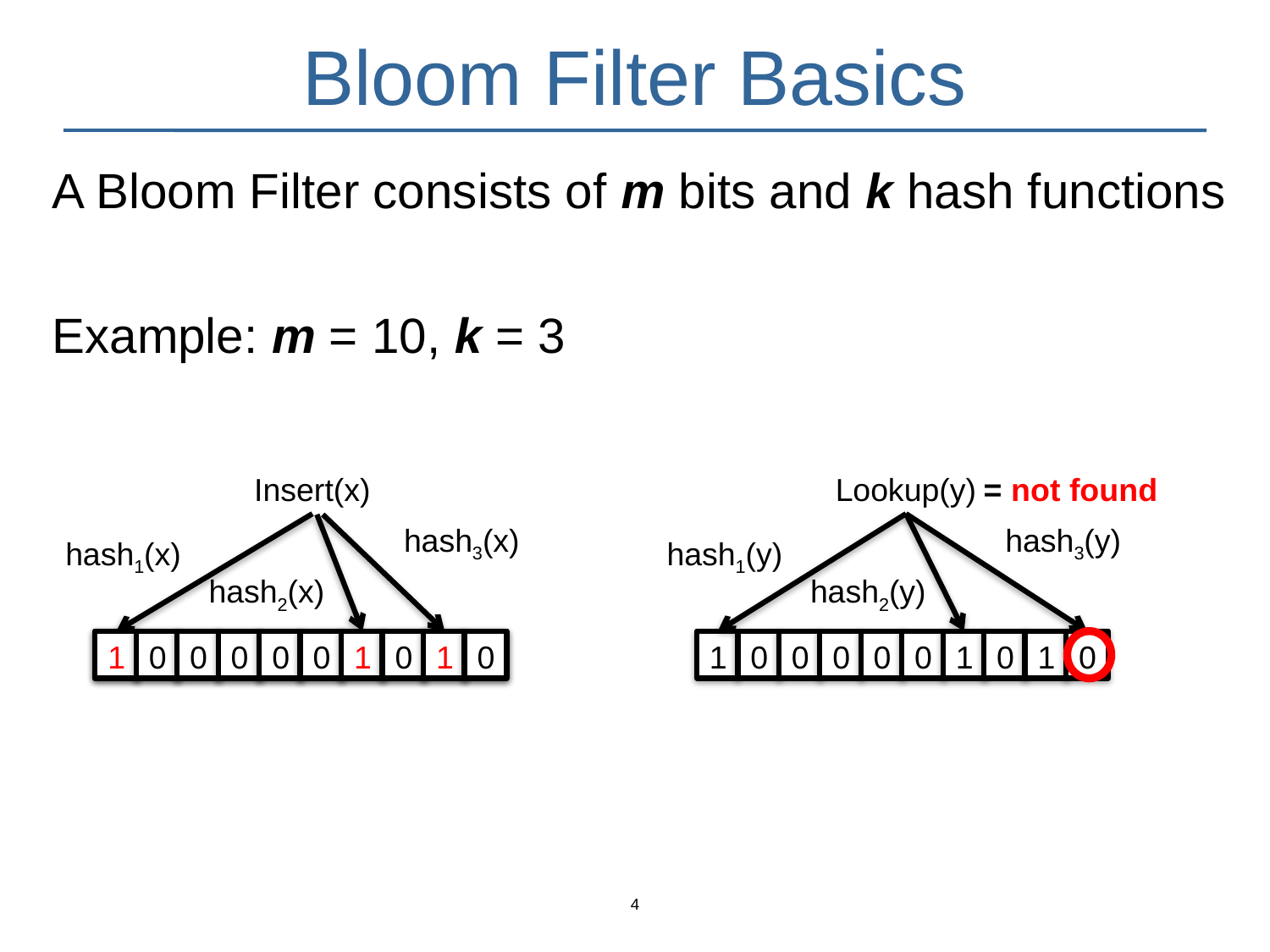

# Bloom Filter Basics
A Bloom Filter consists of m bits and k hash functions

Example: m = 10, k = 3
Insert(x)
hash3(x)
hash2(x)
hash1(x)
1
0
0
0
0
0
1
0
1
0
0
0
0
0
0
0
0
0
0
0
Lookup(y)
= not found
hash3(y)
hash1(y)
hash2(y)
1
0
0
0
0
0
1
0
1
0

4